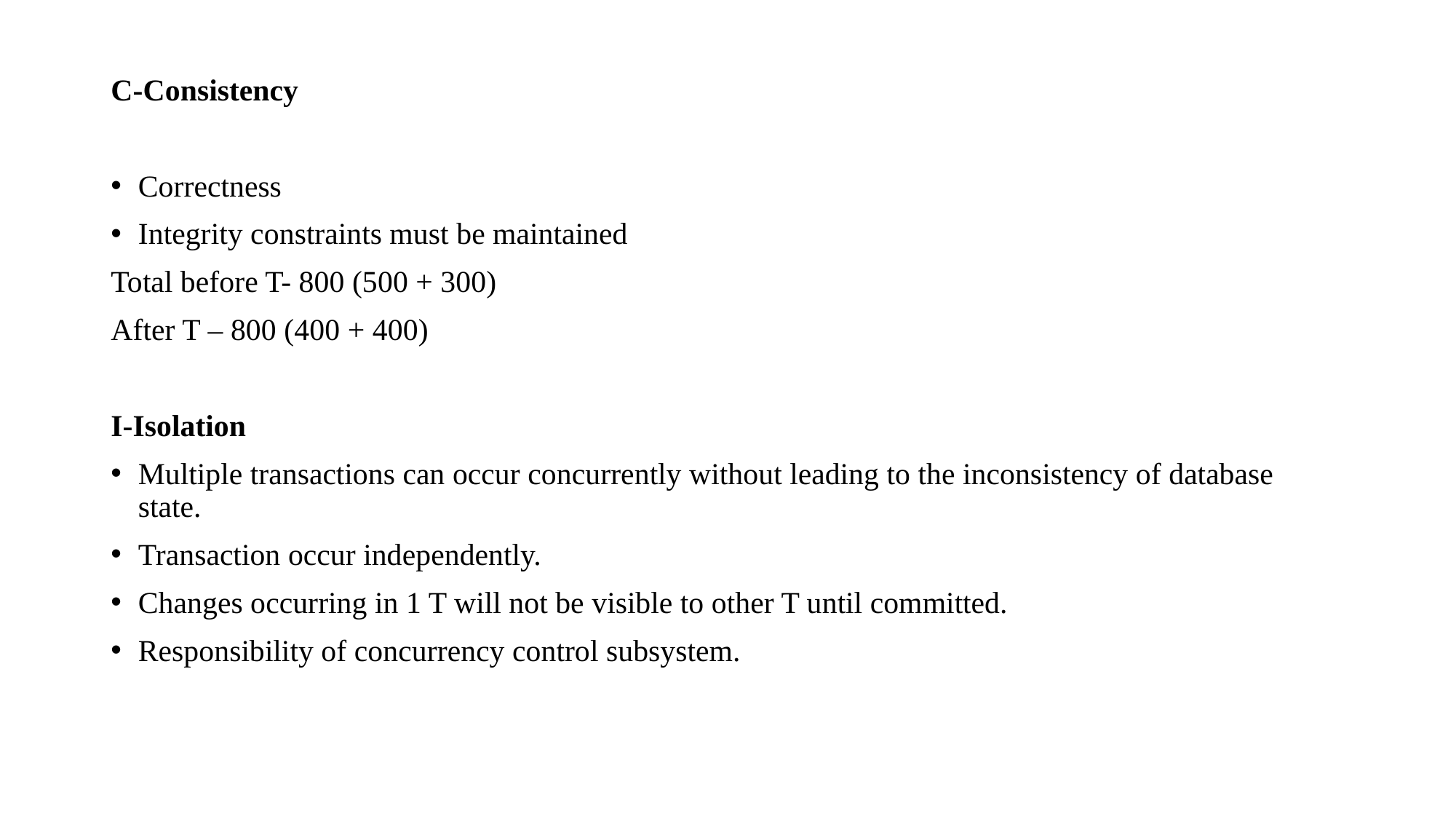

C-Consistency

Correctness
Integrity constraints must be maintained
Total before T- 800 (500 + 300)
After T – 800 (400 + 400)

I-Isolation
Multiple transactions can occur concurrently without leading to the inconsistency of database state.
Transaction occur independently.
Changes occurring in 1 T will not be visible to other T until committed.
Responsibility of concurrency control subsystem.